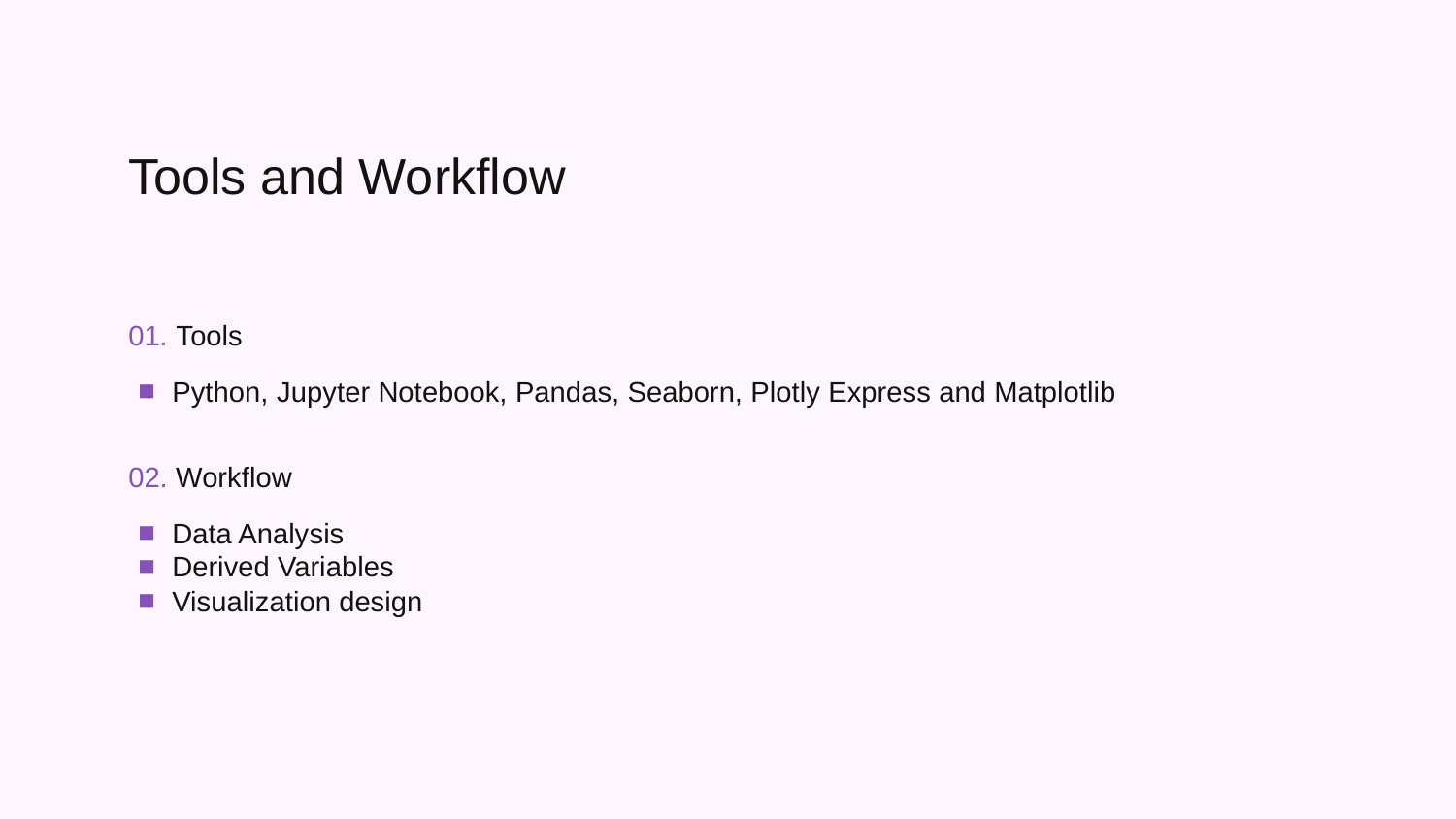

# Tools and Workflow
01. Tools
Python, Jupyter Notebook, Pandas, Seaborn, Plotly Express and Matplotlib
02. Workflow
Data Analysis
Derived Variables
Visualization design